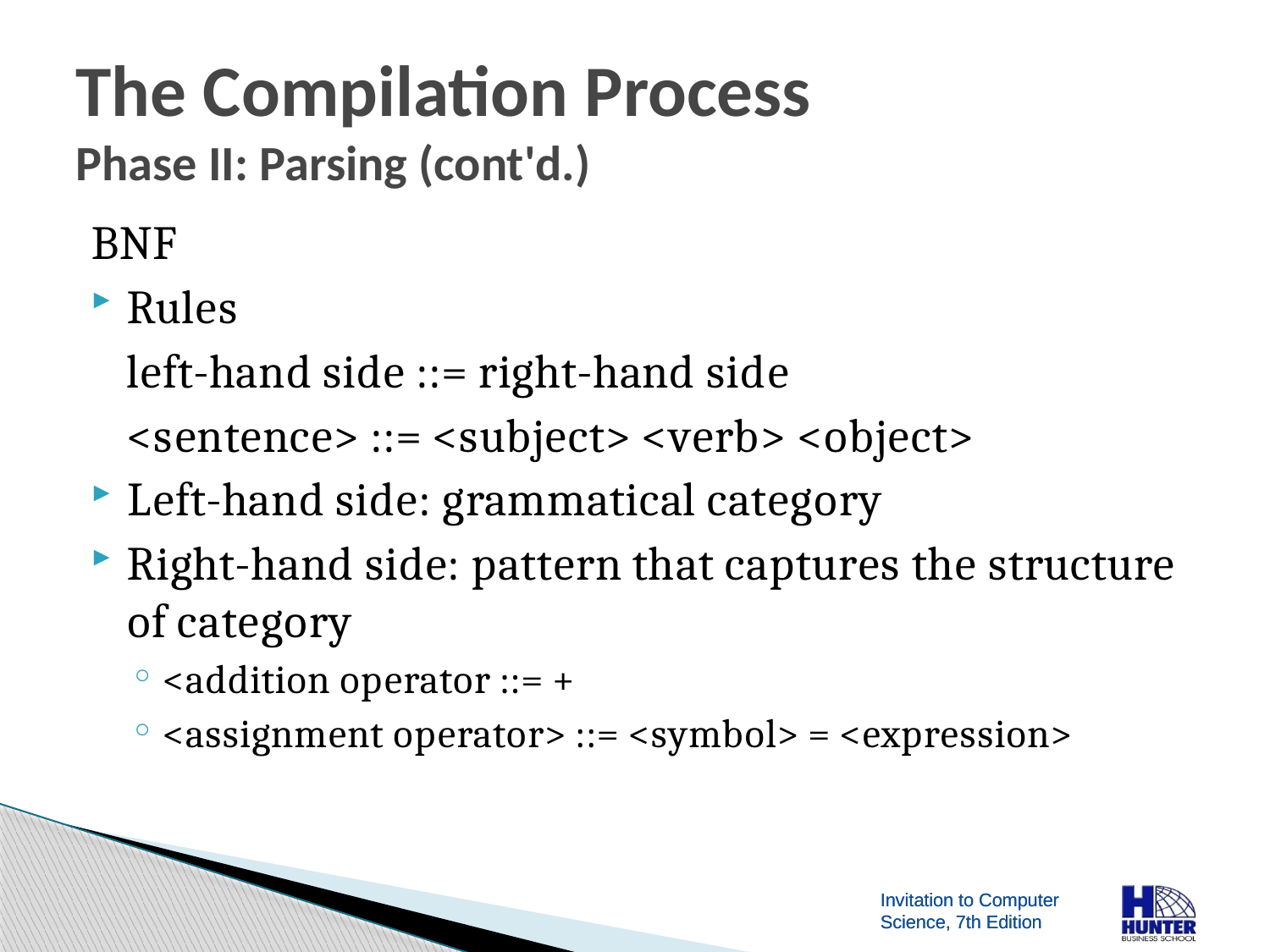

# The Compilation Process Phase II: Parsing (cont'd.)
BNF
Rules
	left-hand side ::= right-hand side
	<sentence> ::= <subject> <verb> <object>
Left-hand side: grammatical category
Right-hand side: pattern that captures the structure of category
<addition operator ::= +
<assignment operator> ::= <symbol> = <expression>